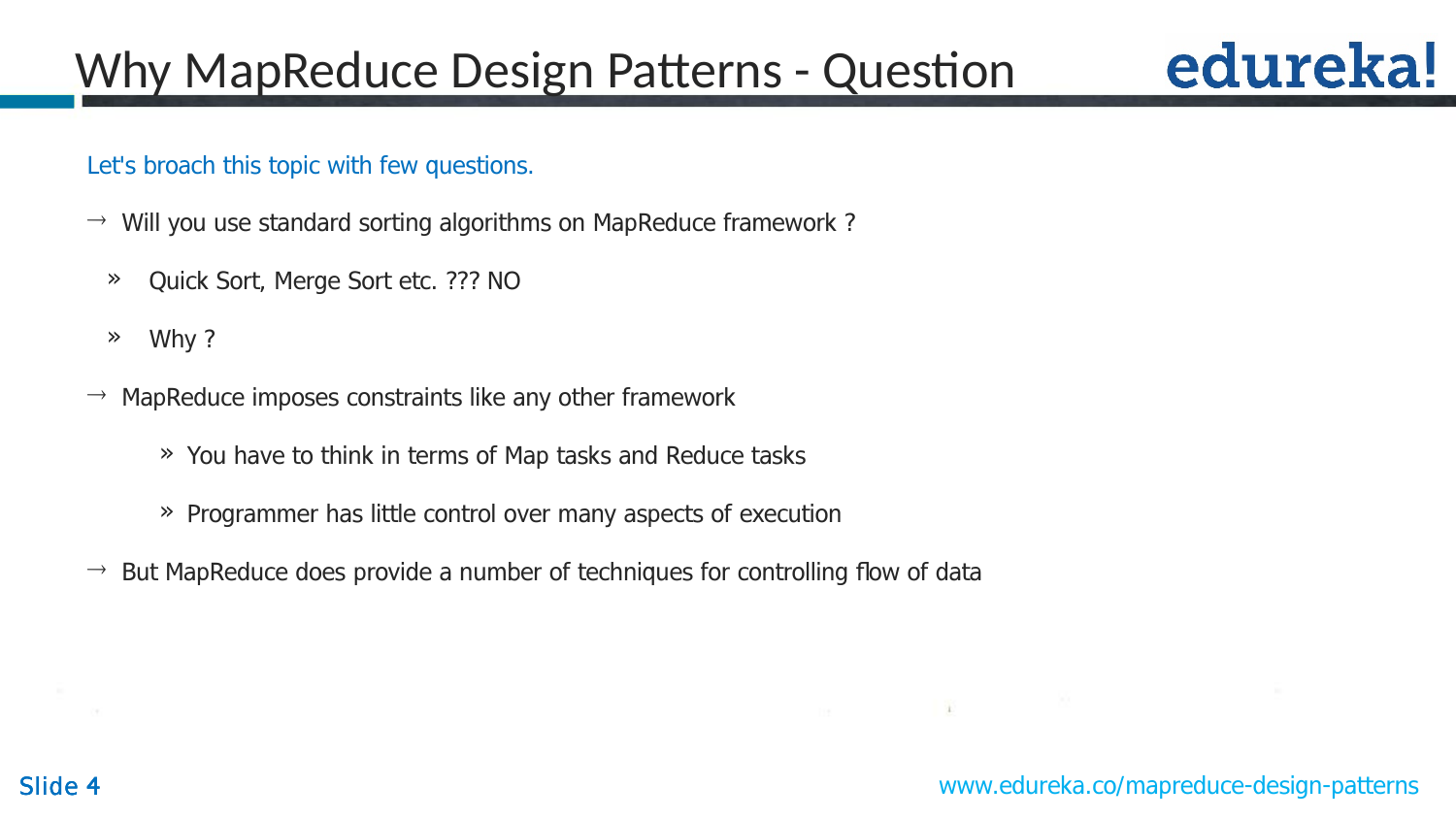

Why MapReduce Design Patterns - Question
Let's broach this topic with few questions.

 Will you use standard sorting algorithms on MapReduce framework ?

 Quick Sort, Merge Sort etc. ??? NO

 Why ?

 MapReduce imposes constraints like any other framework

You have to think in terms of Map tasks and Reduce tasks

Programmer has little control over many aspects of execution

 But MapReduce does provide a number of techniques for controlling flow of data